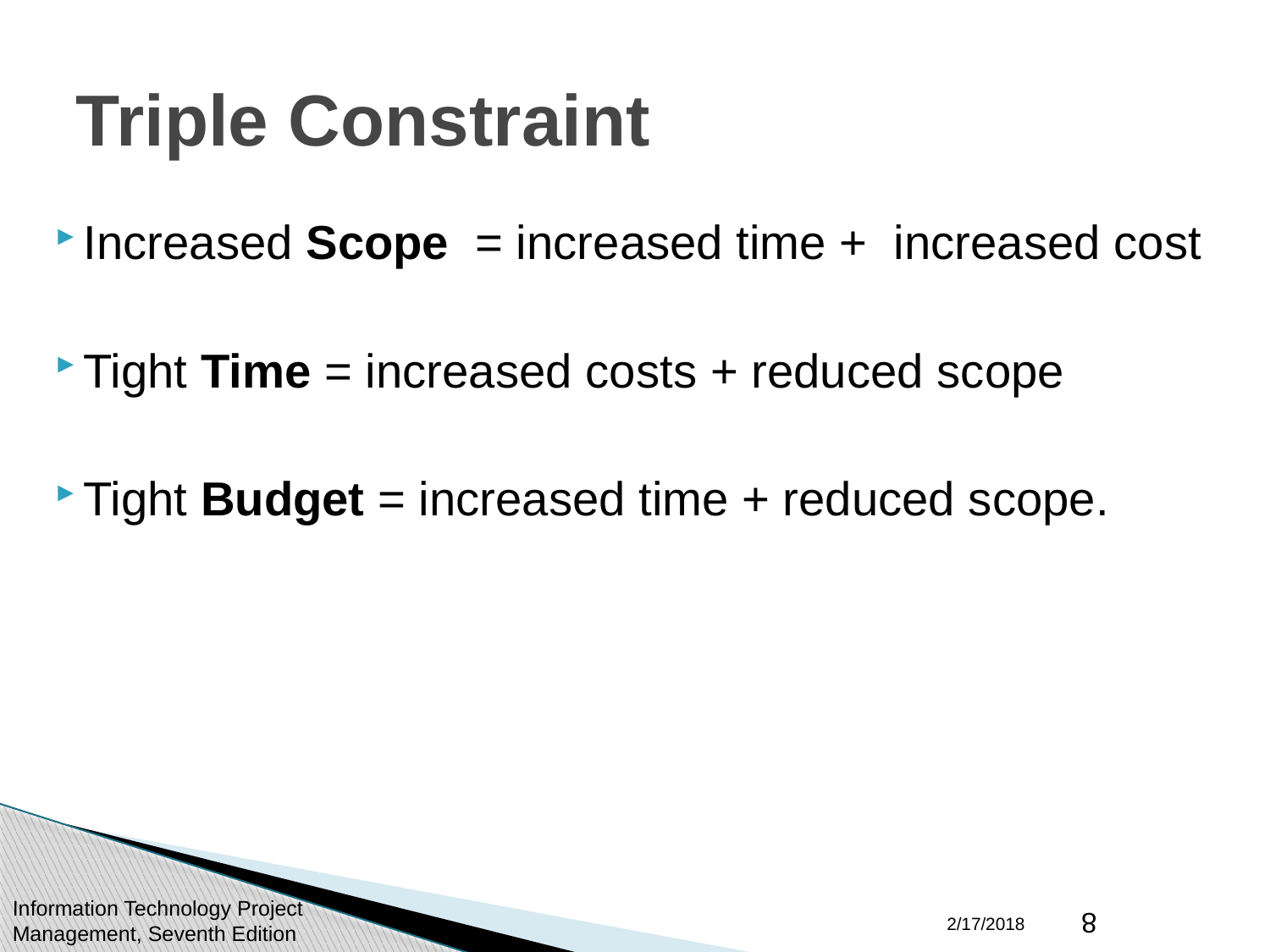

# Triple Constraint
Increased Scope  = increased time +  increased cost

Tight Time = increased costs + reduced scope

Tight Budget = increased time + reduced scope.
2/17/2018
Information Technology Project Management, Seventh Edition
8